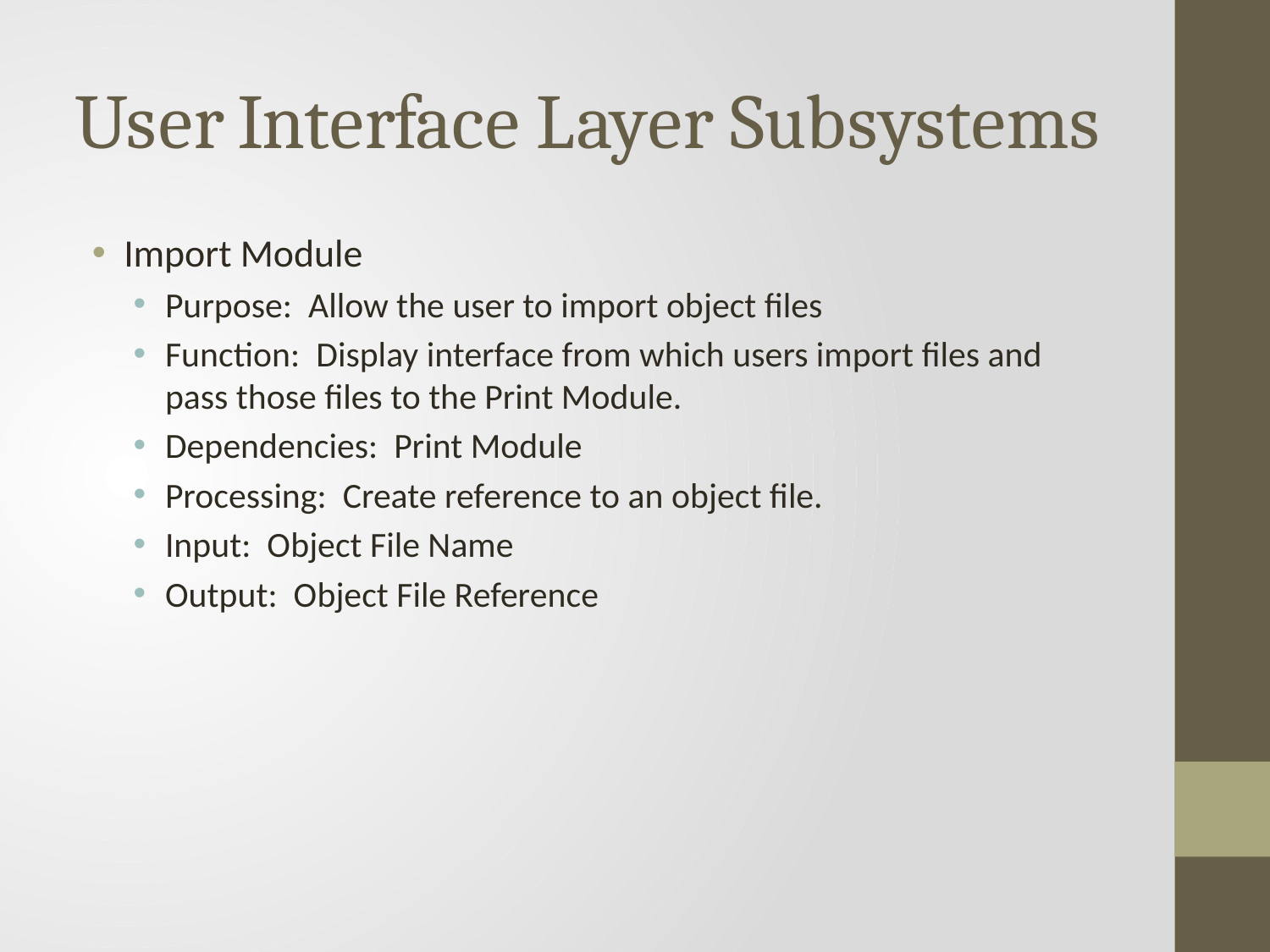

# User Interface Layer Subsystems
Import Module
Purpose:  Allow the user to import object files
Function:  Display interface from which users import files and pass those files to the Print Module.
Dependencies:  Print Module
Processing:  Create reference to an object file.
Input:  Object File Name
Output:  Object File Reference